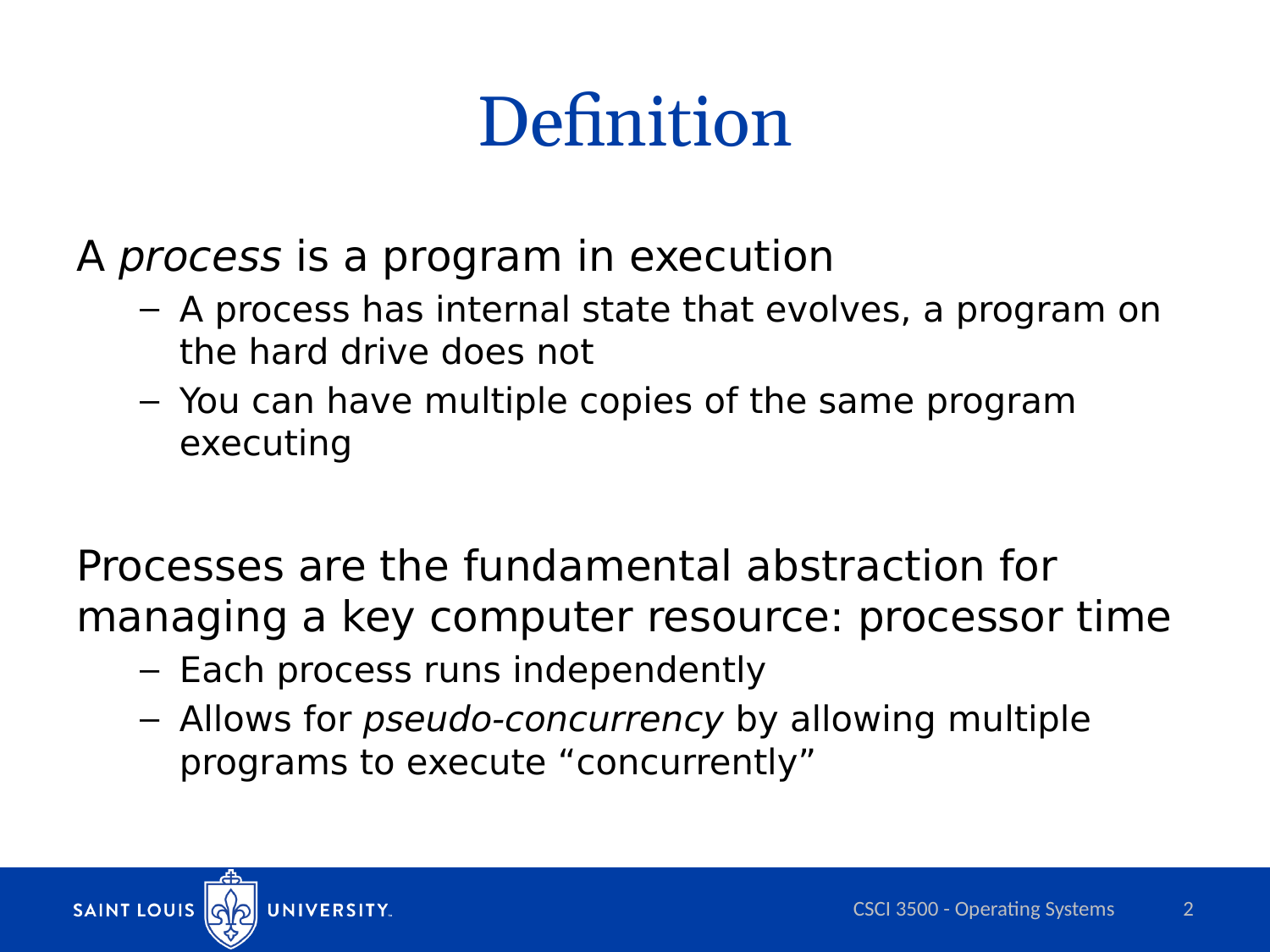

# Definition
A process is a program in execution
A process has internal state that evolves, a program on the hard drive does not
You can have multiple copies of the same program executing

Processes are the fundamental abstraction for managing a key computer resource: processor time
Each process runs independently
Allows for pseudo-concurrency by allowing multiple programs to execute “concurrently”
CSCI 3500 - Operating Systems
2